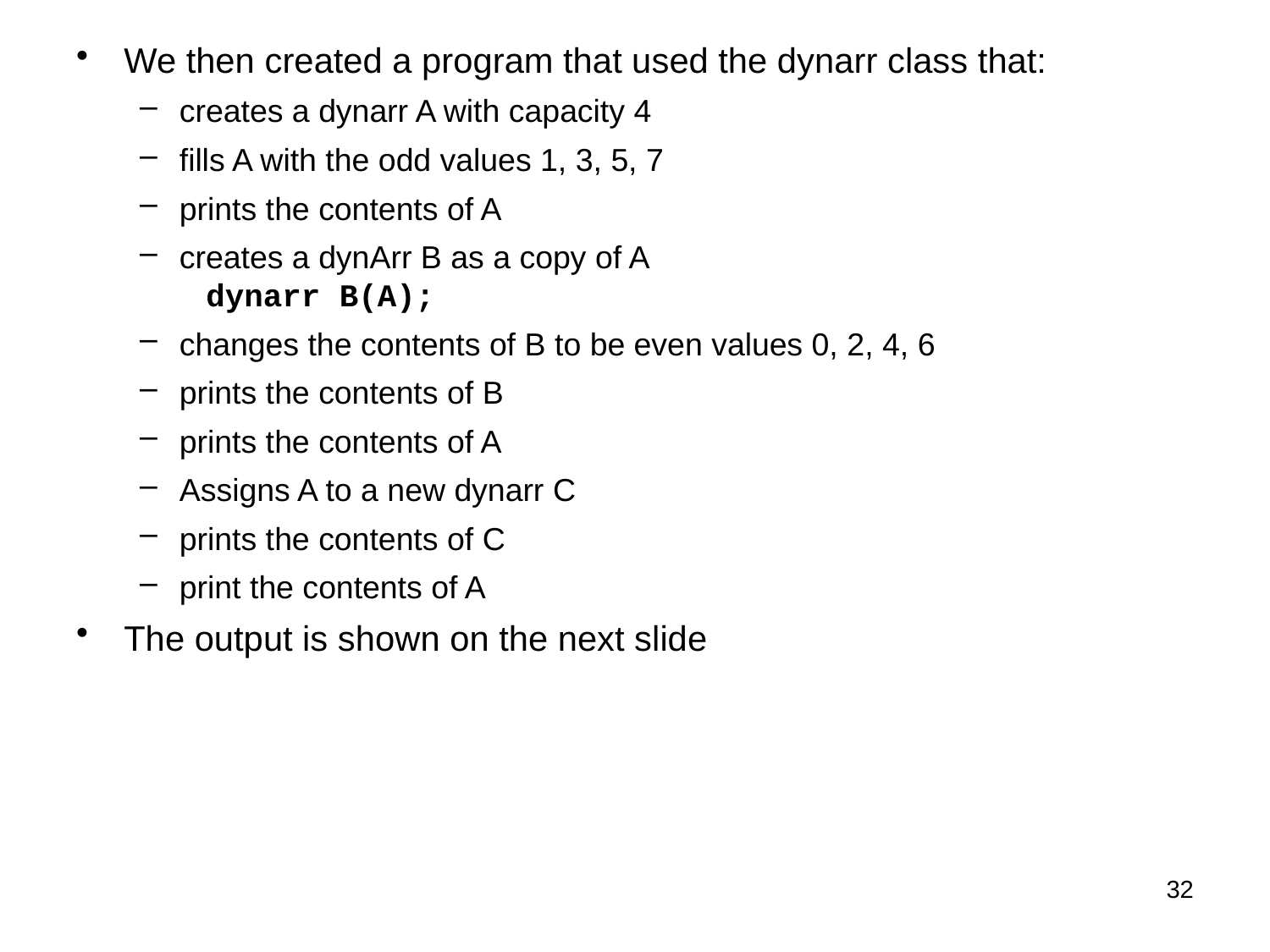

We then created a program that used the dynarr class that:
creates a dynarr A with capacity 4
fills A with the odd values 1, 3, 5, 7
prints the contents of A
creates a dynArr B as a copy of A
   dynarr B(A);
changes the contents of B to be even values 0, 2, 4, 6
prints the contents of B
prints the contents of A
Assigns A to a new dynarr C
prints the contents of C
print the contents of A
The output is shown on the next slide
32